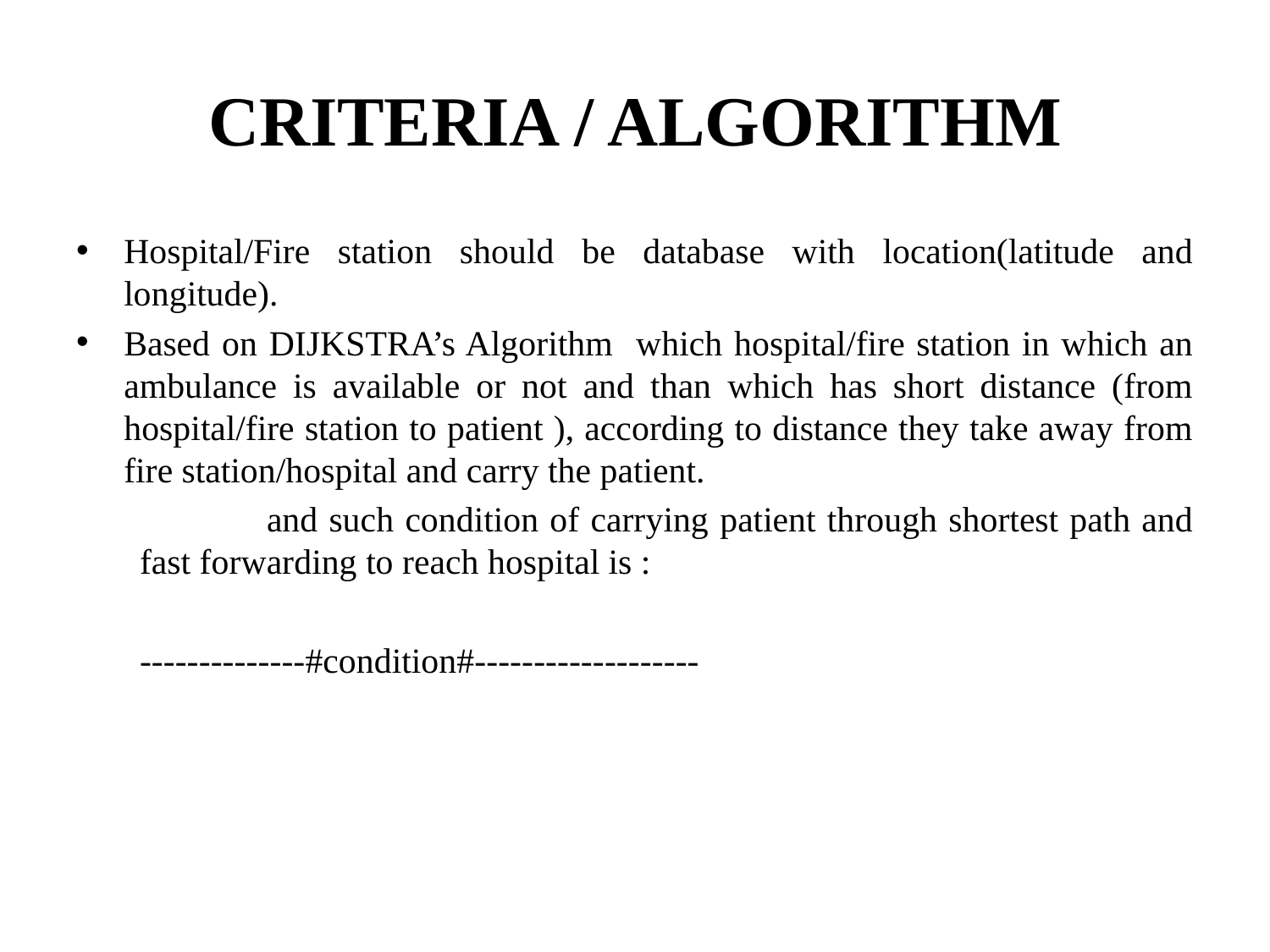

# CRITERIA / ALGORITHM
Hospital/Fire station should be database with location(latitude and longitude).
Based on DIJKSTRA’s Algorithm  which hospital/fire station in which an ambulance is available or not and than which has short distance (from hospital/fire station to patient ), according to distance they take away from fire station/hospital and carry the patient.
	and such condition of carrying patient through shortest path and fast forwarding to reach hospital is :

--------------#condition#-------------------